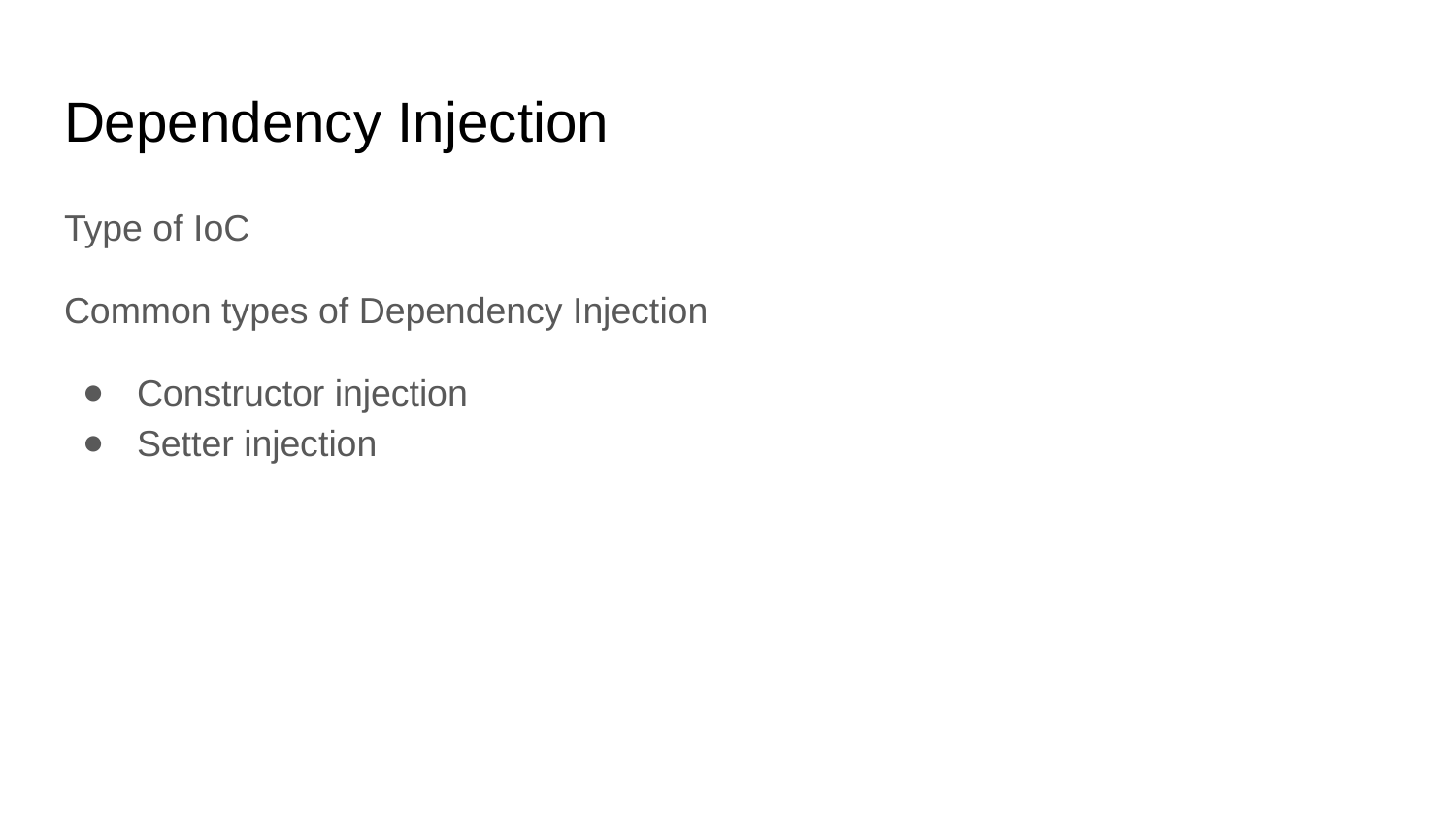

# Dependency Injection
Type of IoC
Common types of Dependency Injection
Constructor injection
Setter injection